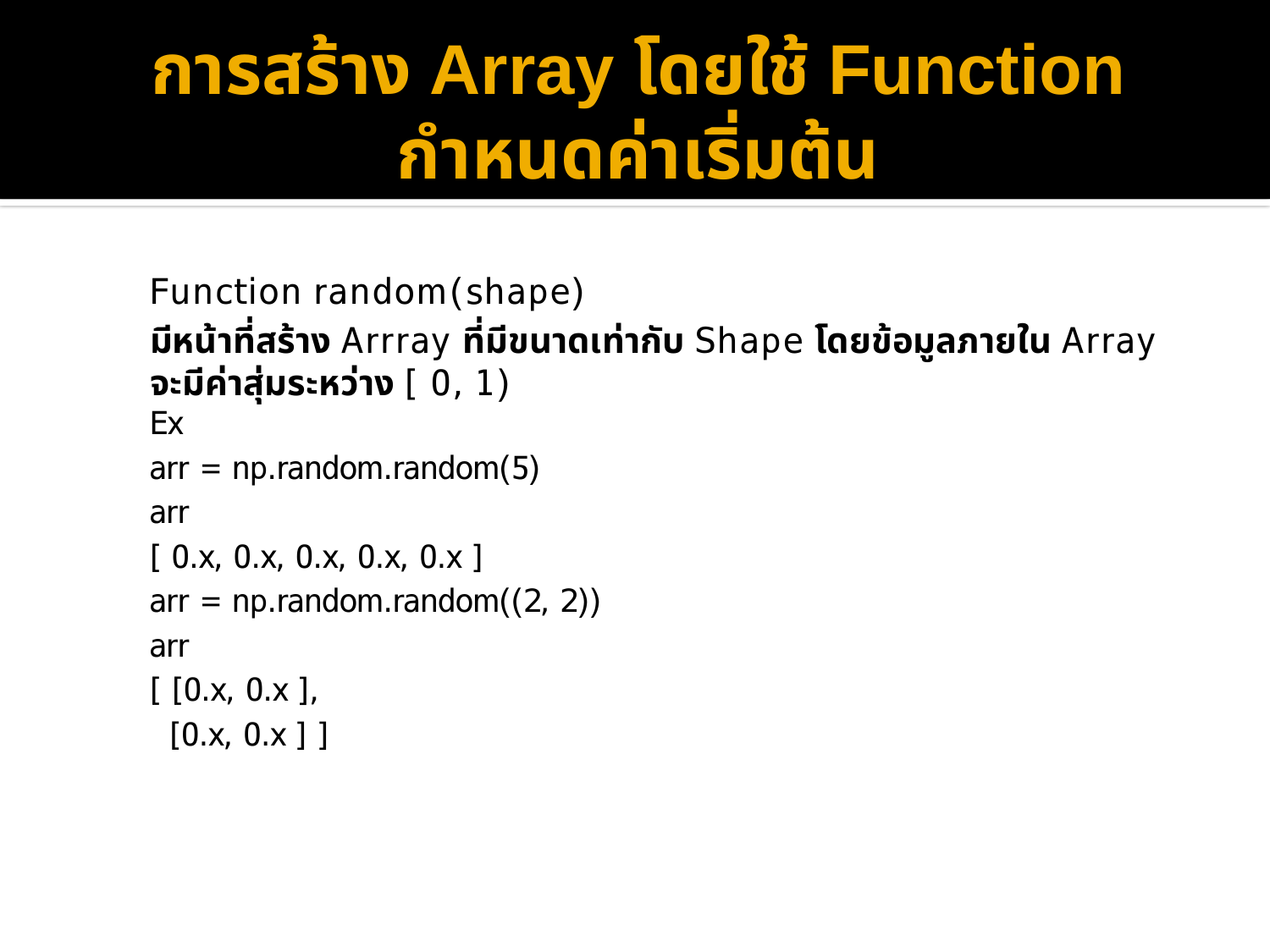

# การสร้าง Array โดยใช้ Function กำหนดค่าเริ่มต้น
Function random(shape)
มีหน้าที่สร้าง Arrray ที่มีขนาดเท่ากับ Shape โดยข้อมูลภายใน Array จะมีค่าสุ่มระหว่าง [ 0, 1)
Ex
arr = np.random.random(5)
arr
[ 0.x, 0.x, 0.x, 0.x, 0.x ]
arr = np.random.random((2, 2))
arr
[ [0.x, 0.x ],
  [0.x, 0.x ] ]